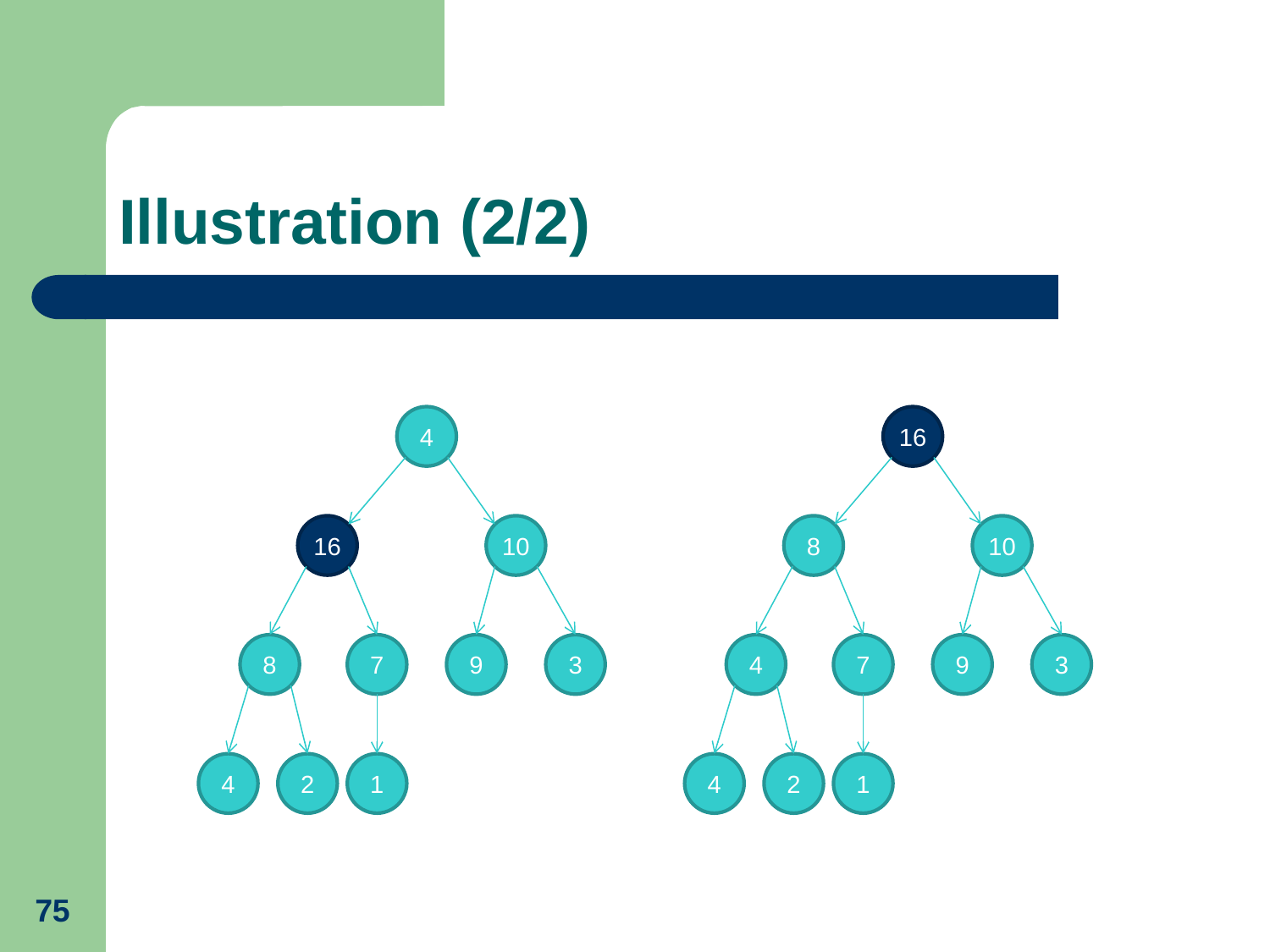

# Illustration (2/2)

4
16
16
10
8
10
8
7
9
3
4
7
9
3
4
2
1
4
2
1
75